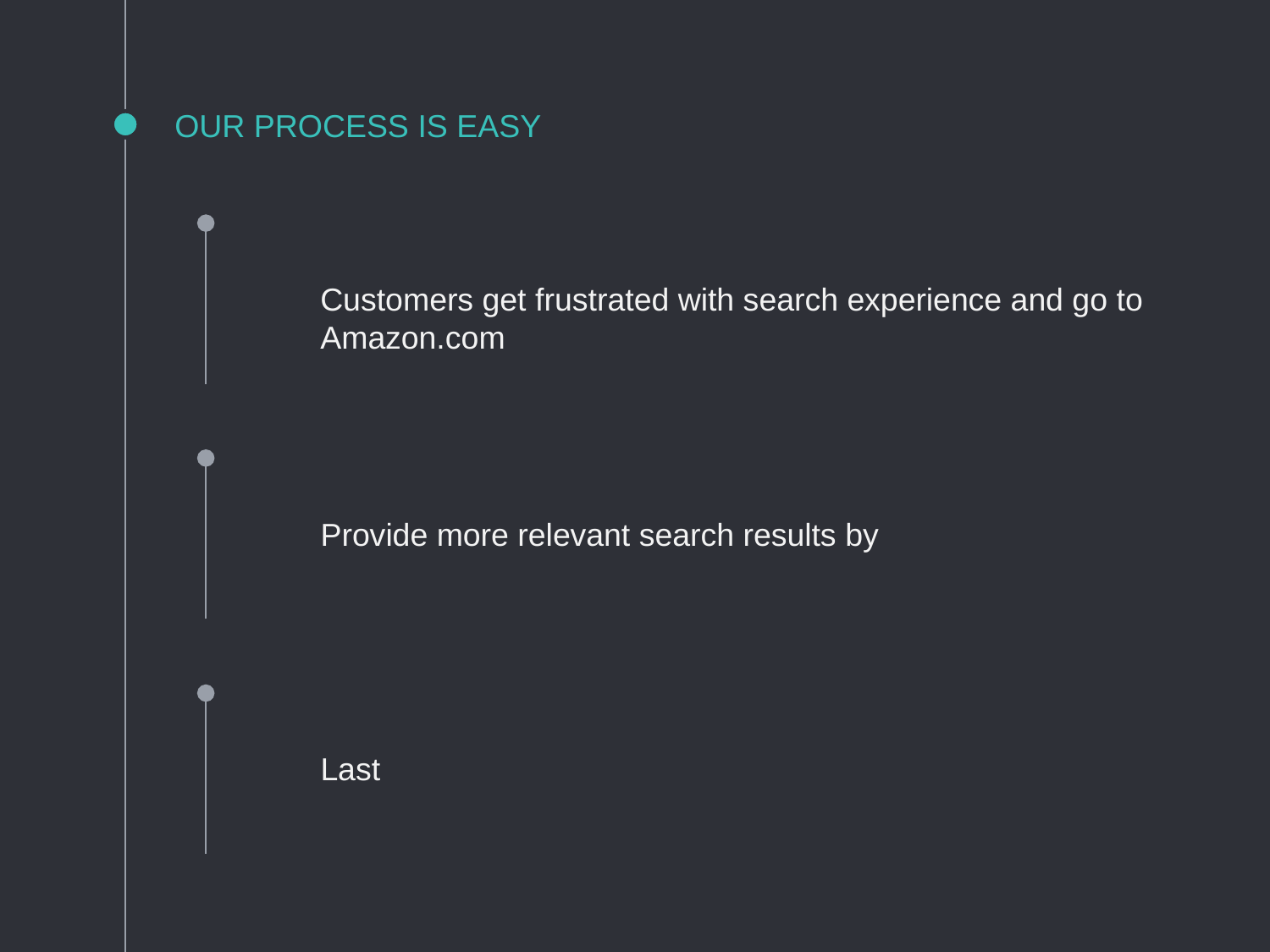

# OUR PROCESS IS EASY
Customers get frustrated with search experience and go to Amazon.com
Provide more relevant search results by
Last